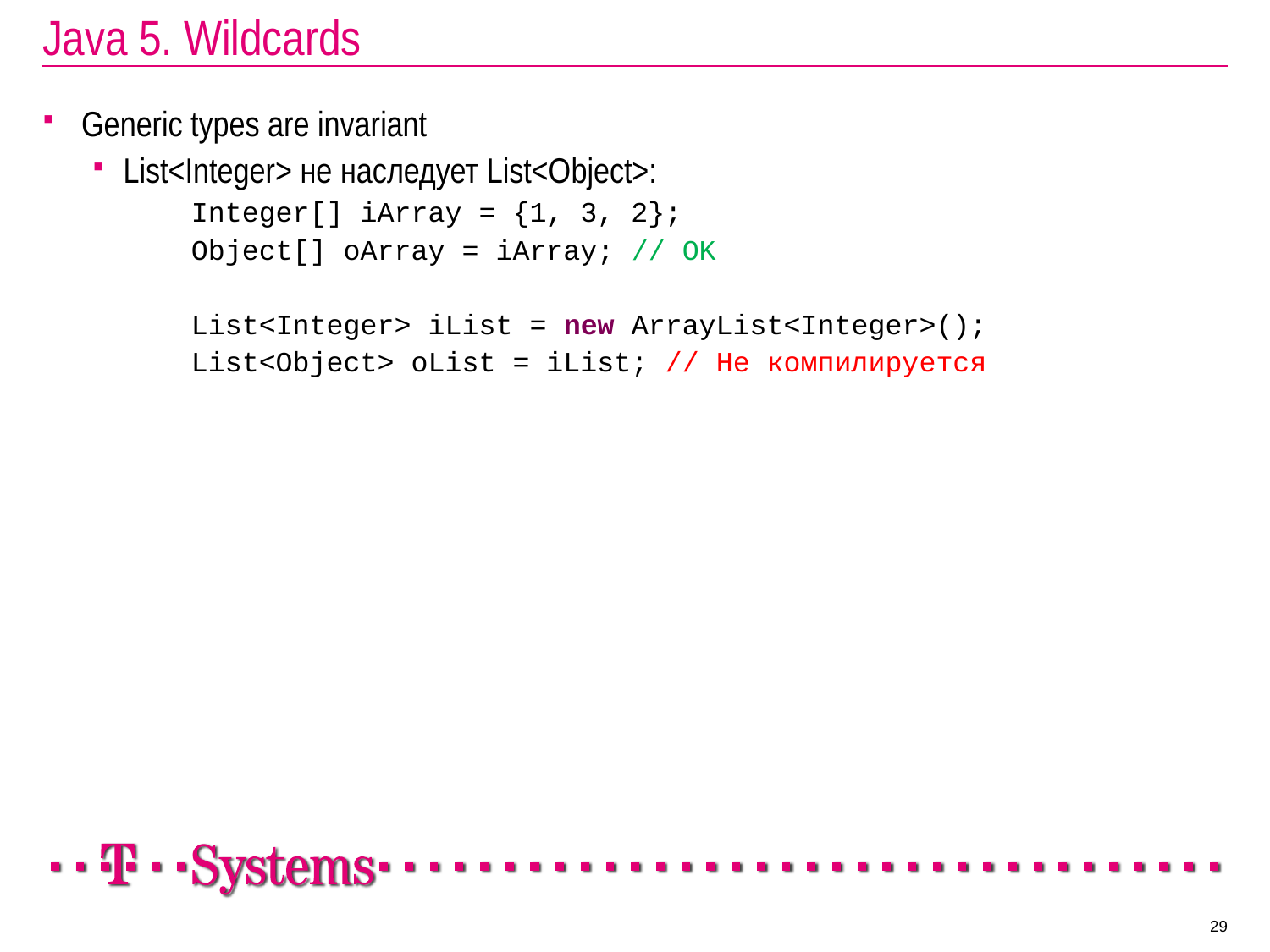

# Java 5. Wildcards
 Generic types are invariant
List<Integer> не наследует List<Object>:
Integer[] iArray = {1, 3, 2};
Object[] oArray = iArray; // OK

List<Integer> iList = new ArrayList<Integer>();
List<Object> oList = iList; // Не компилируется

29